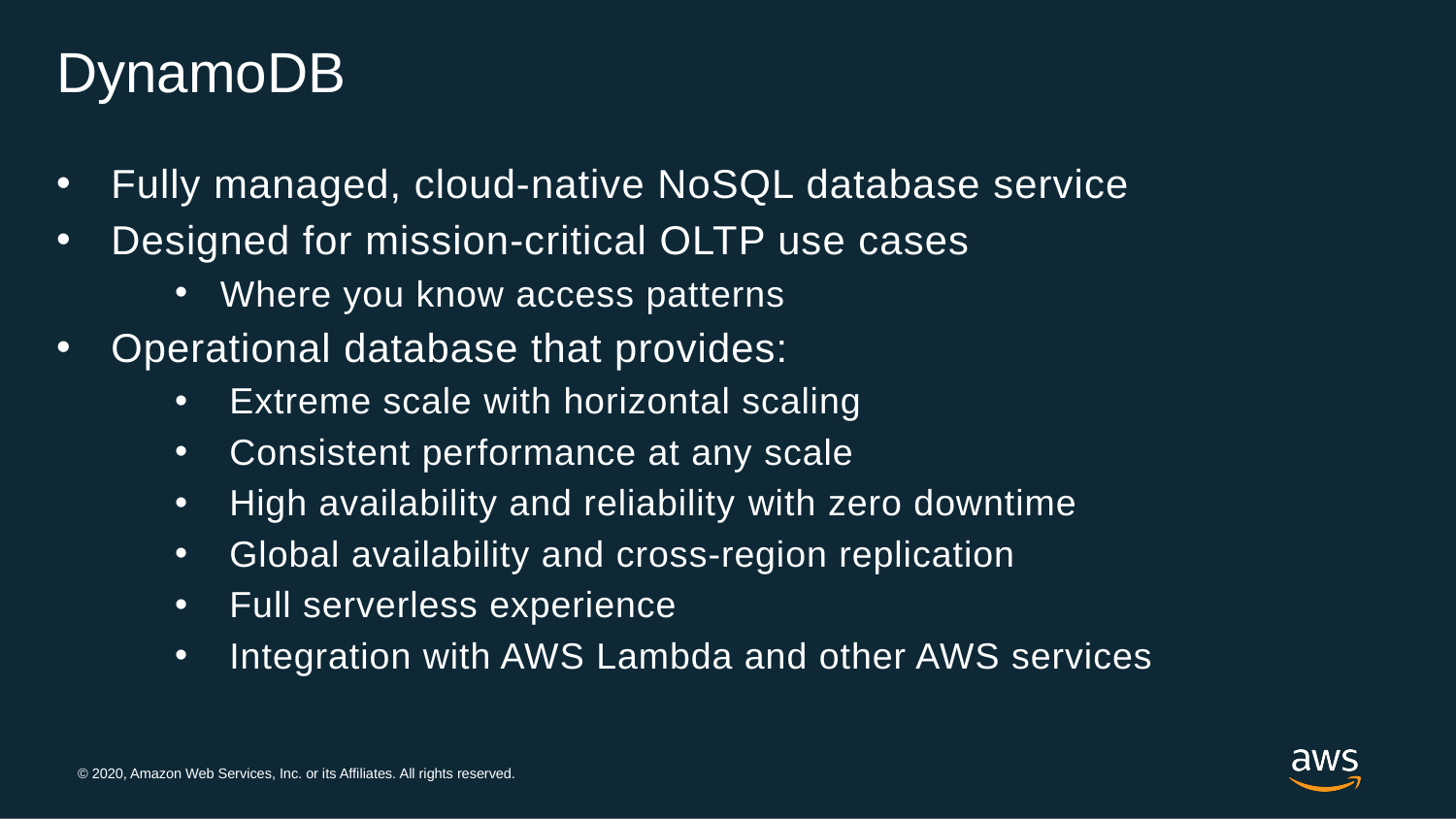

# DynamoDB
Fully managed, cloud-native NoSQL database service
Designed for mission-critical OLTP use cases
Where you know access patterns
Operational database that provides:
Extreme scale with horizontal scaling
Consistent performance at any scale
High availability and reliability with zero downtime
Global availability and cross-region replication
Full serverless experience
Integration with AWS Lambda and other AWS services